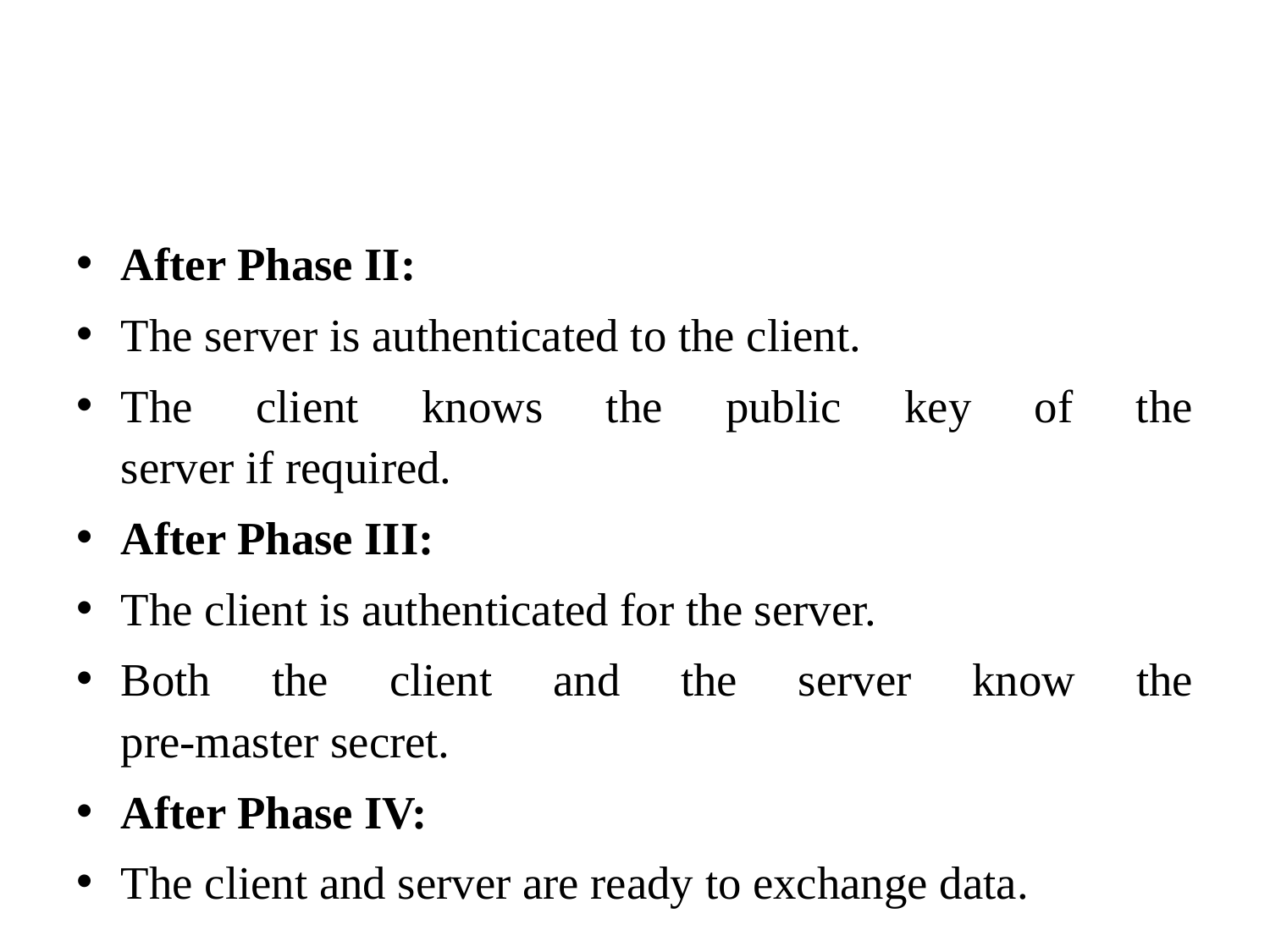

#
After Phase II:
The server is authenticated to the client.
The client knows the public key of the
server if required.
After Phase III:
The client is authenticated for the server.
Both the client and the server know the
pre-master secret.
After Phase IV:
The client and server are ready to exchange data.